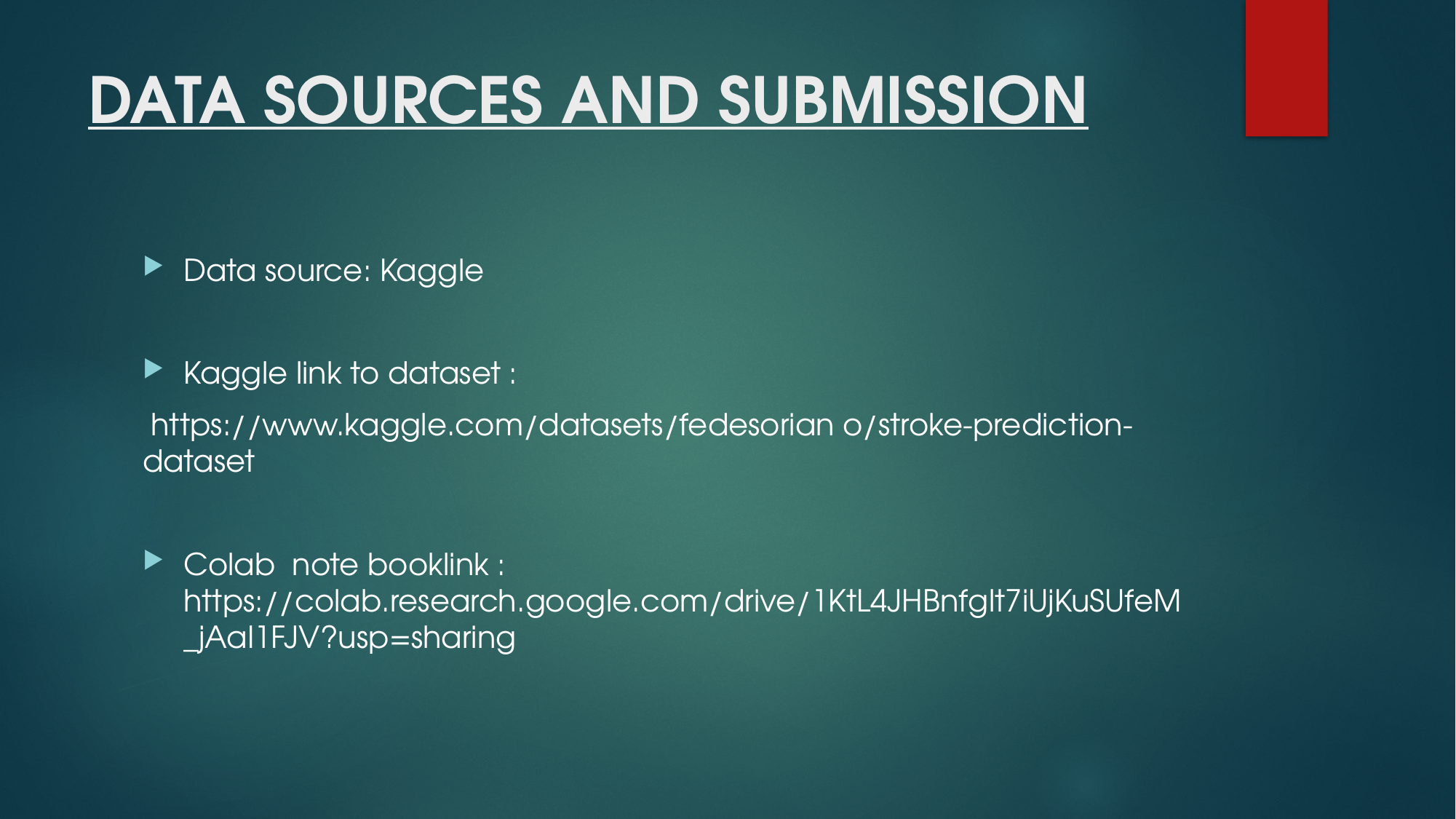

# DATA SOURCES AND SUBMISSION
Data source: Kaggle

Kaggle link to dataset :
 https://www.kaggle.com/datasets/fedesorian o/stroke-prediction-      dataset

Colab  note booklink :  https://colab.research.google.com/drive/1KtL4JHBnfglt7iUjKuSUfeM_jAaI1FJV?usp=sharing